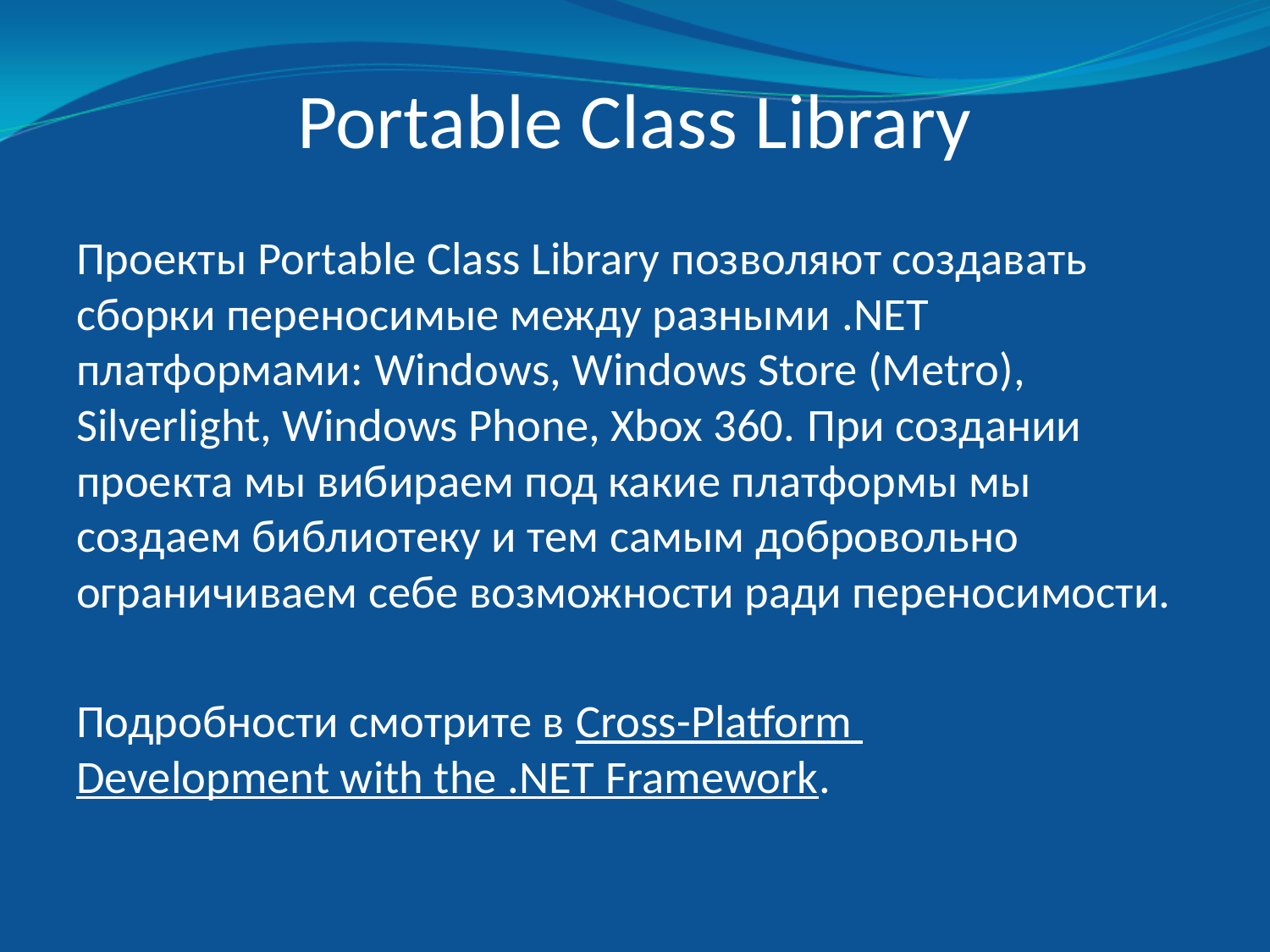

# Portable Class Library
Проекты Portable Class Library позволяют создавать сборки переносимые между разными .NET платформами: Windows, Windows Store (Metro), Silverlight, Windows Phone, Xbox 360. При создании проекта мы вибираем под какие платформы мы создаем библиотеку и тем самым добровольно ограничиваем себе возможности ради переносимости.

Подробности смотрите в Cross-Platform Development with the .NET Framework.